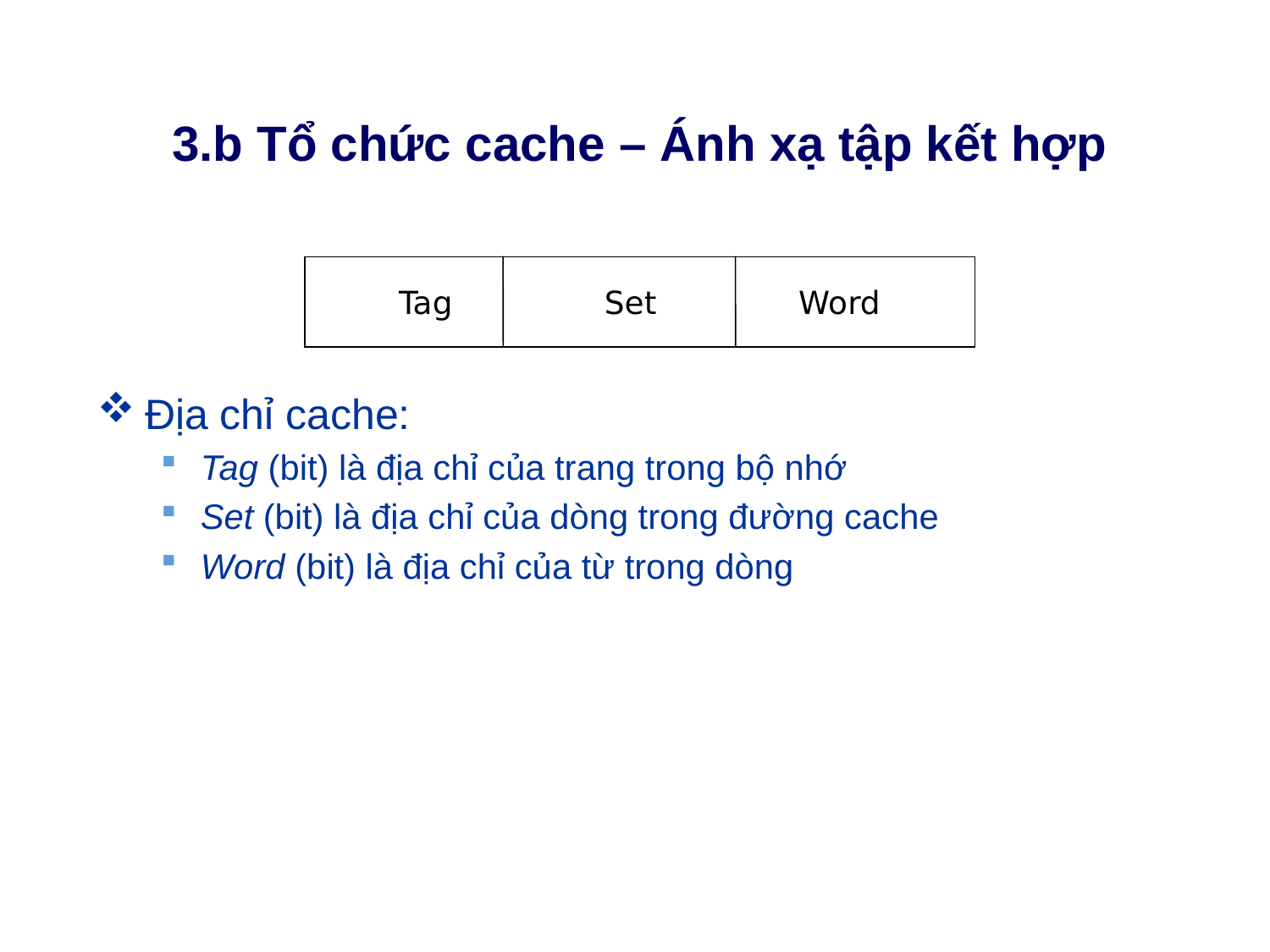

# 3.b Tổ chức cache – Ánh xạ tập kết hợp

Tag               Set              Word
Địa chỉ cache:
Tag (bit) là địa chỉ của trang trong bộ nhớ
Set (bit) là địa chỉ của dòng trong đường cache
Word (bit) là địa chỉ của từ trong dòng